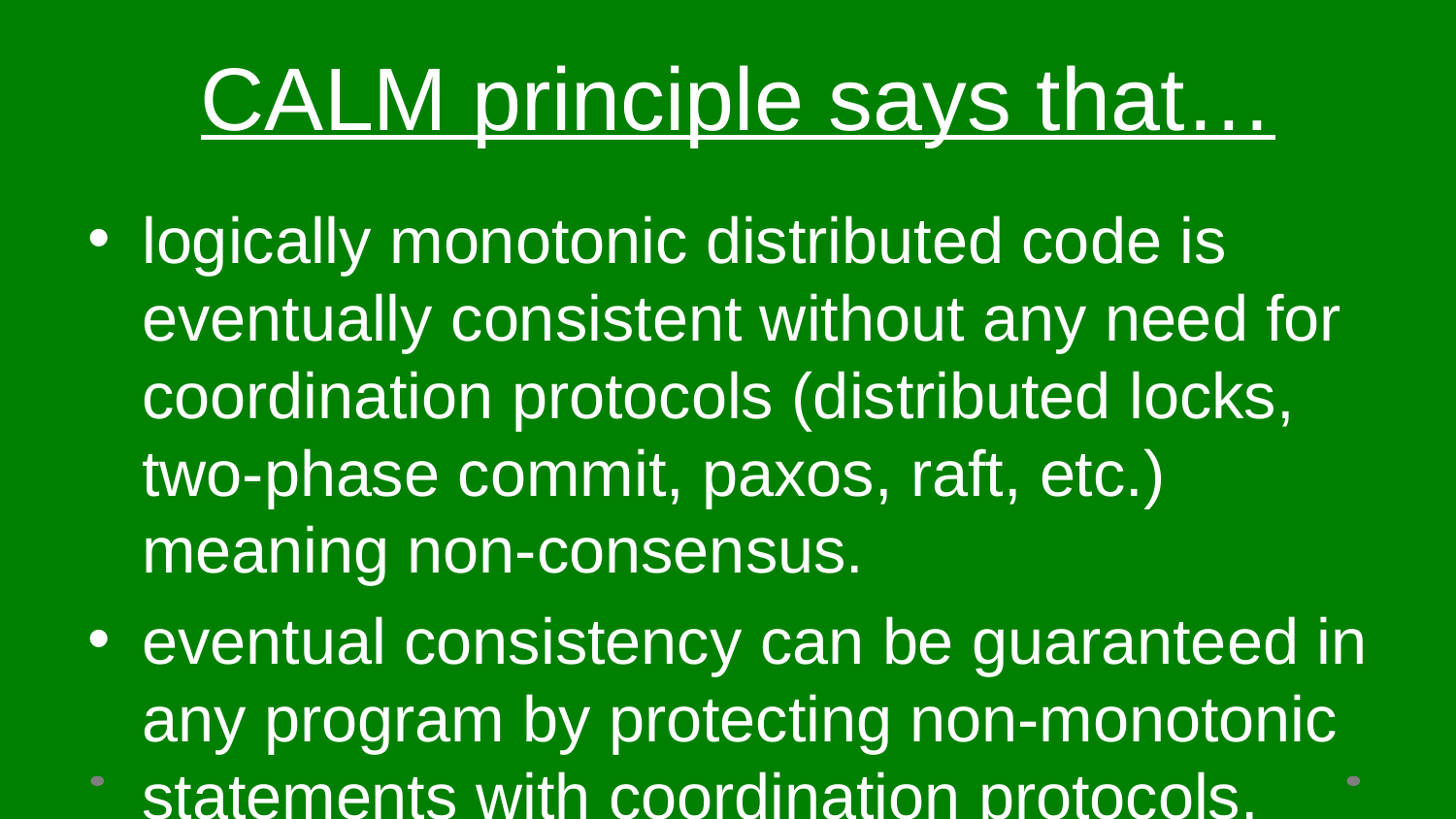

# CALM principle says that…
logically monotonic distributed code is eventually consistent without any need for coordination protocols (distributed locks, two-phase commit, paxos, raft, etc.) meaning non-consensus.
eventual consistency can be guaranteed in any program by protecting non-monotonic statements with coordination protocols.